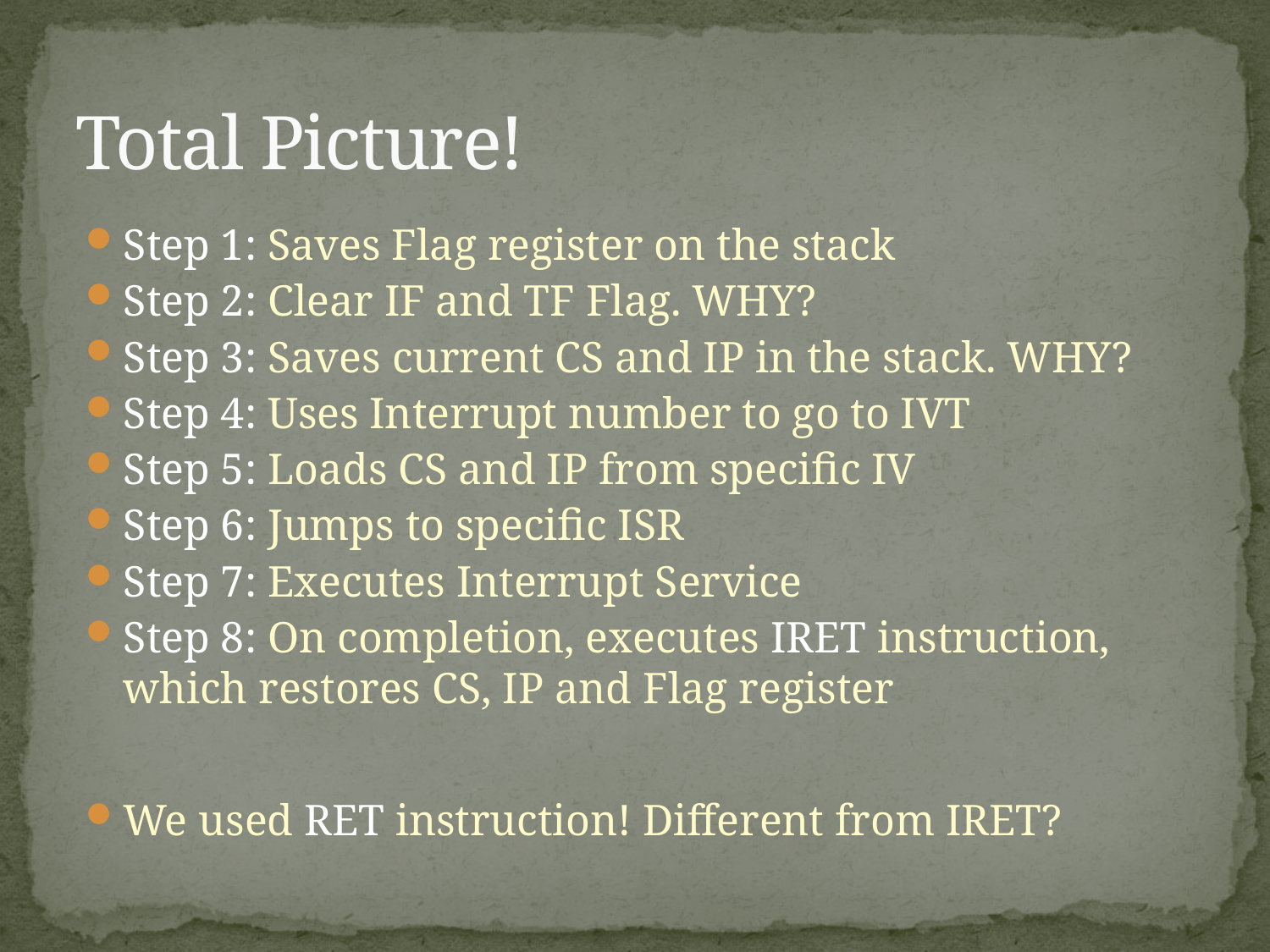

# Total Picture!
Step 1: Saves Flag register on the stack
Step 2: Clear IF and TF Flag. WHY?
Step 3: Saves current CS and IP in the stack. WHY?
Step 4: Uses Interrupt number to go to IVT
Step 5: Loads CS and IP from specific IV
Step 6: Jumps to specific ISR
Step 7: Executes Interrupt Service
Step 8: On completion, executes IRET instruction, which restores CS, IP and Flag register

We used RET instruction! Different from IRET?